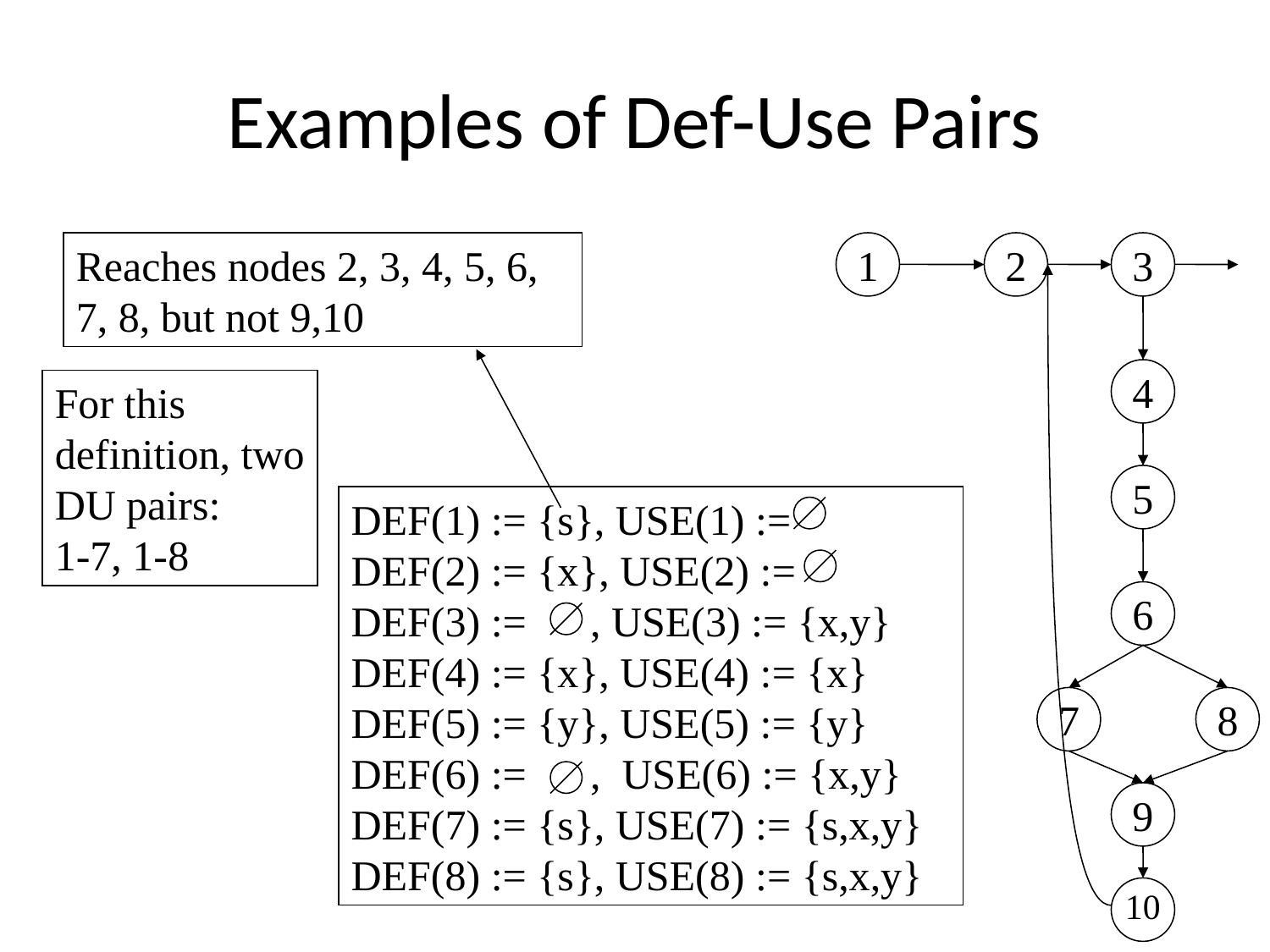

# Examples of Def-Use Pairs
Reaches nodes 2, 3, 4, 5, 6, 7, 8, but not 9,10

1

2

3

4
For this definition, two DU pairs:
1-7, 1-8

5
DEF(1) := {s}, USE(1) :=
DEF(2) := {x}, USE(2) :=
DEF(3) :=      , USE(3) := {x,y}
DEF(4) := {x}, USE(4) := {x}
DEF(5) := {y}, USE(5) := {y}
DEF(6) :=      ,  USE(6) := {x,y}
DEF(7) := {s}, USE(7) := {s,x,y}
DEF(8) := {s}, USE(8) := {s,x,y}

6

7

8

9

10